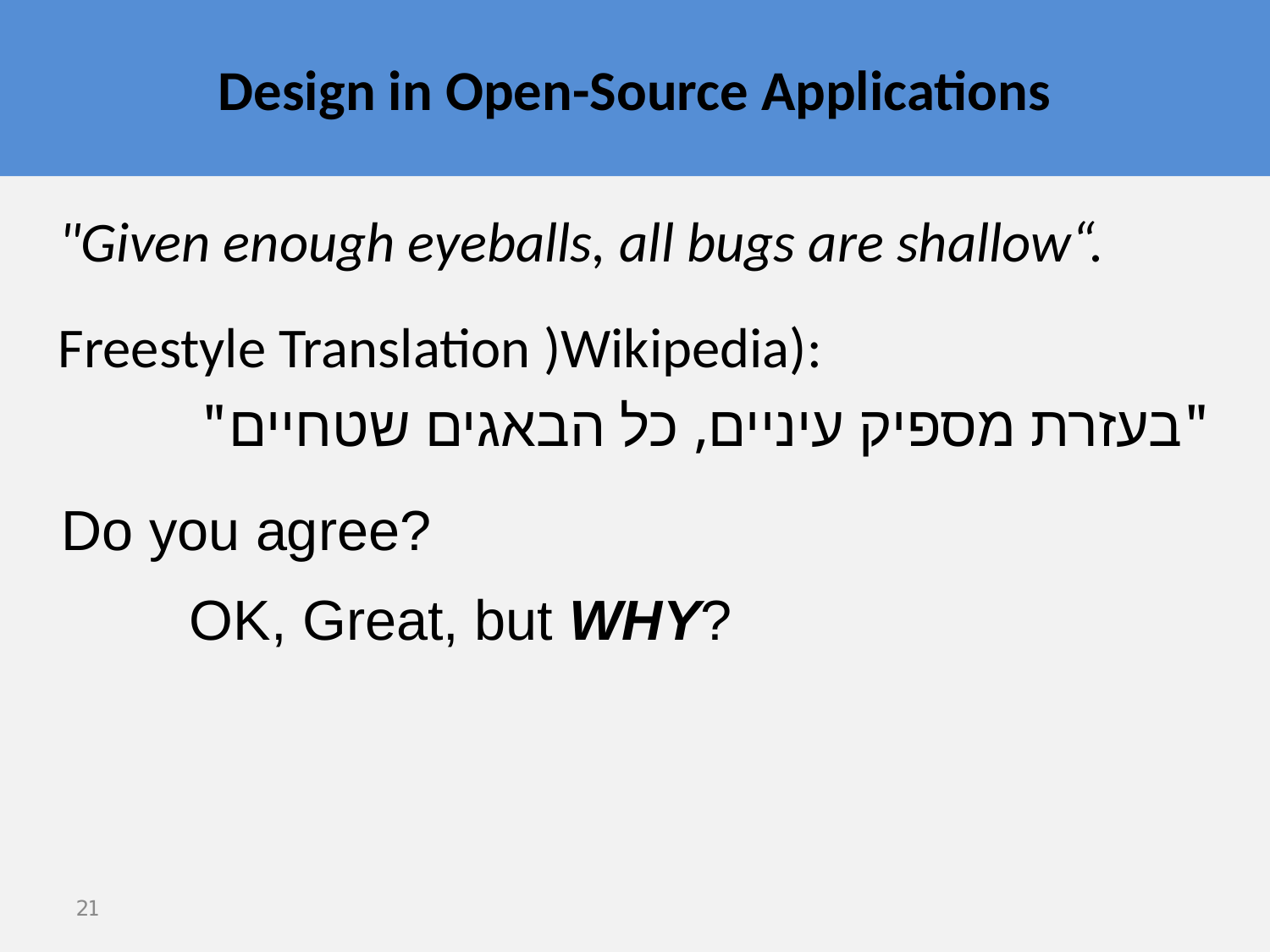

# Design in Open-Source Applications

"Given enough eyeballs, all bugs are shallow“.

Freestyle Translation )Wikipedia):
"בעזרת מספיק עיניים, כל הבאגים שטחיים"

Do you agree?
	OK, Great, but WHY?
21